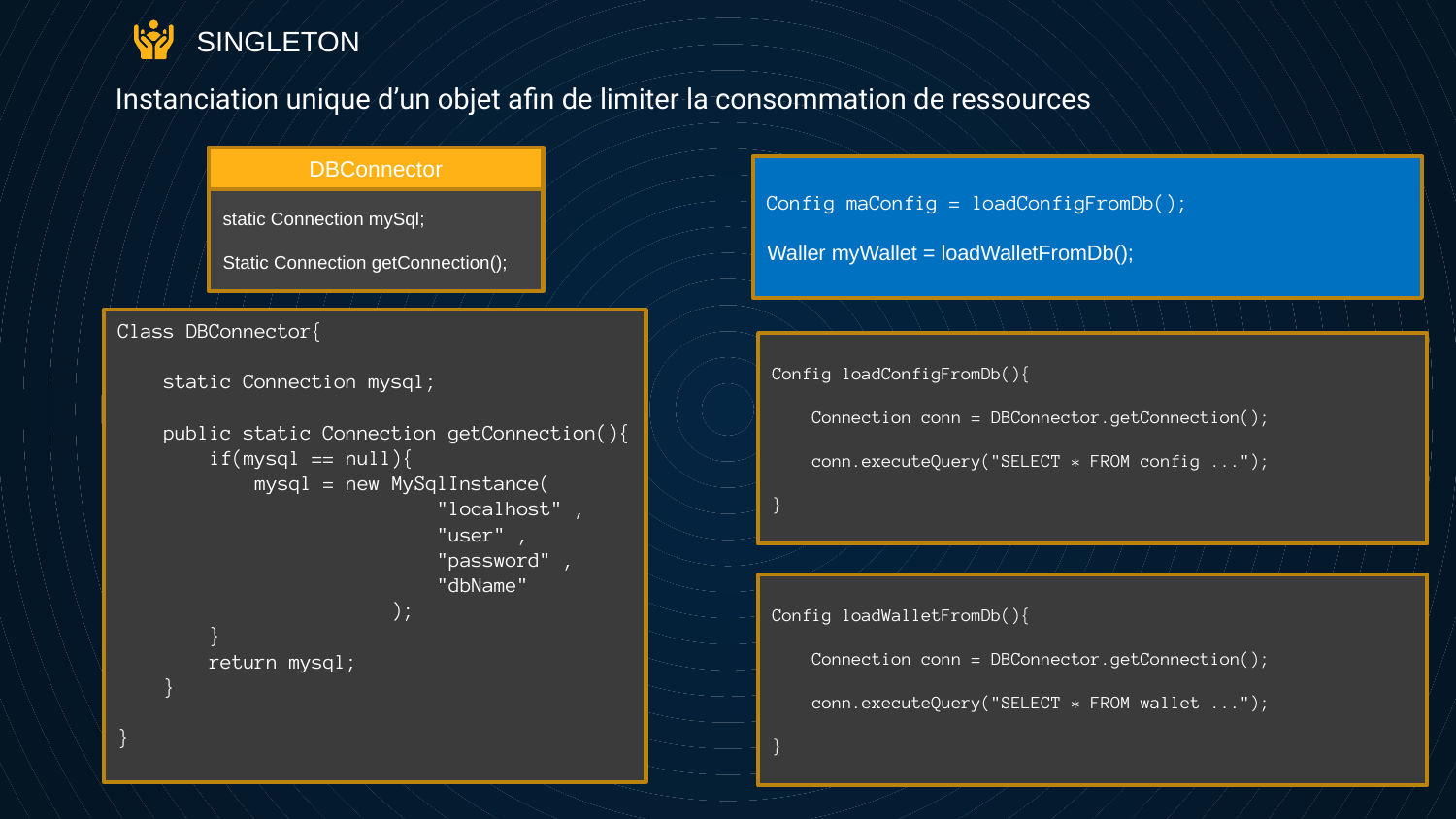

SINGLETON

Instanciation unique d’un objet afin de limiter la consommation de ressources
DBConnector

Config maConfig = loadConfigFromDb();

Waller myWallet = loadWalletFromDb();

static Connection mySql;

Static Connection getConnection();
Class DBConnector{

    static Connection mysql;

    public static Connection getConnection(){
        if(mysql == null){
            mysql = new MySqlInstance(
                            "localhost" ,
                            "user" ,
                            "password" ,
                            "dbName"
                        );
        }
        return mysql;
    }

}

Config loadConfigFromDb(){

    Connection conn = DBConnector.getConnection();

    conn.executeQuery("SELECT * FROM config ...");

}

Config loadWalletFromDb(){

    Connection conn = DBConnector.getConnection();

    conn.executeQuery("SELECT * FROM wallet ...");

}